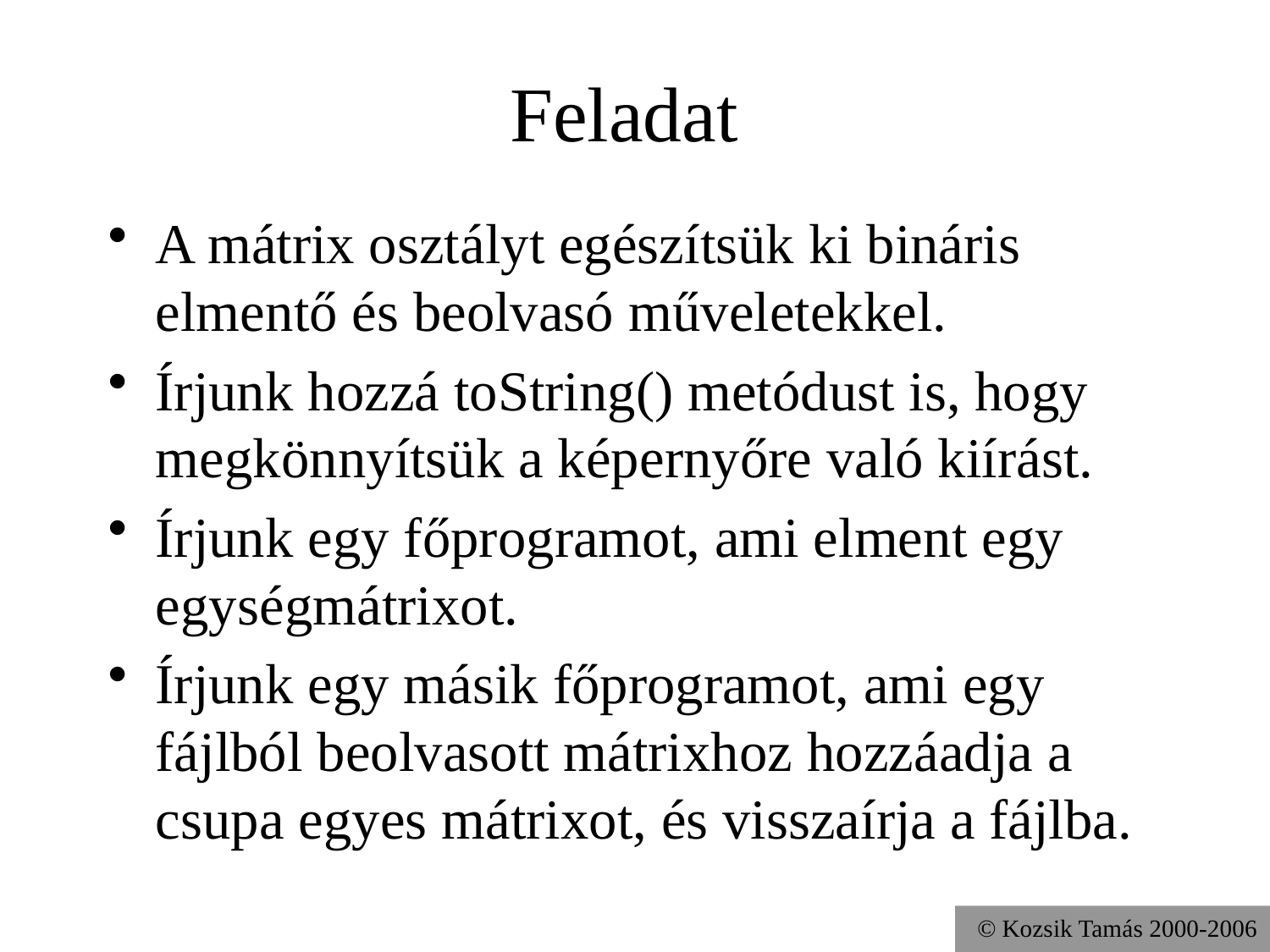

# Feladat
A mátrix osztályt egészítsük ki bináris elmentő és beolvasó műveletekkel.
Írjunk hozzá toString() metódust is, hogy megkönnyítsük a képernyőre való kiírást.
Írjunk egy főprogramot, ami elment egy egységmátrixot.
Írjunk egy másik főprogramot, ami egy fájlból beolvasott mátrixhoz hozzáadja a csupa egyes mátrixot, és visszaírja a fájlba.
© Kozsik Tamás 2000-2006